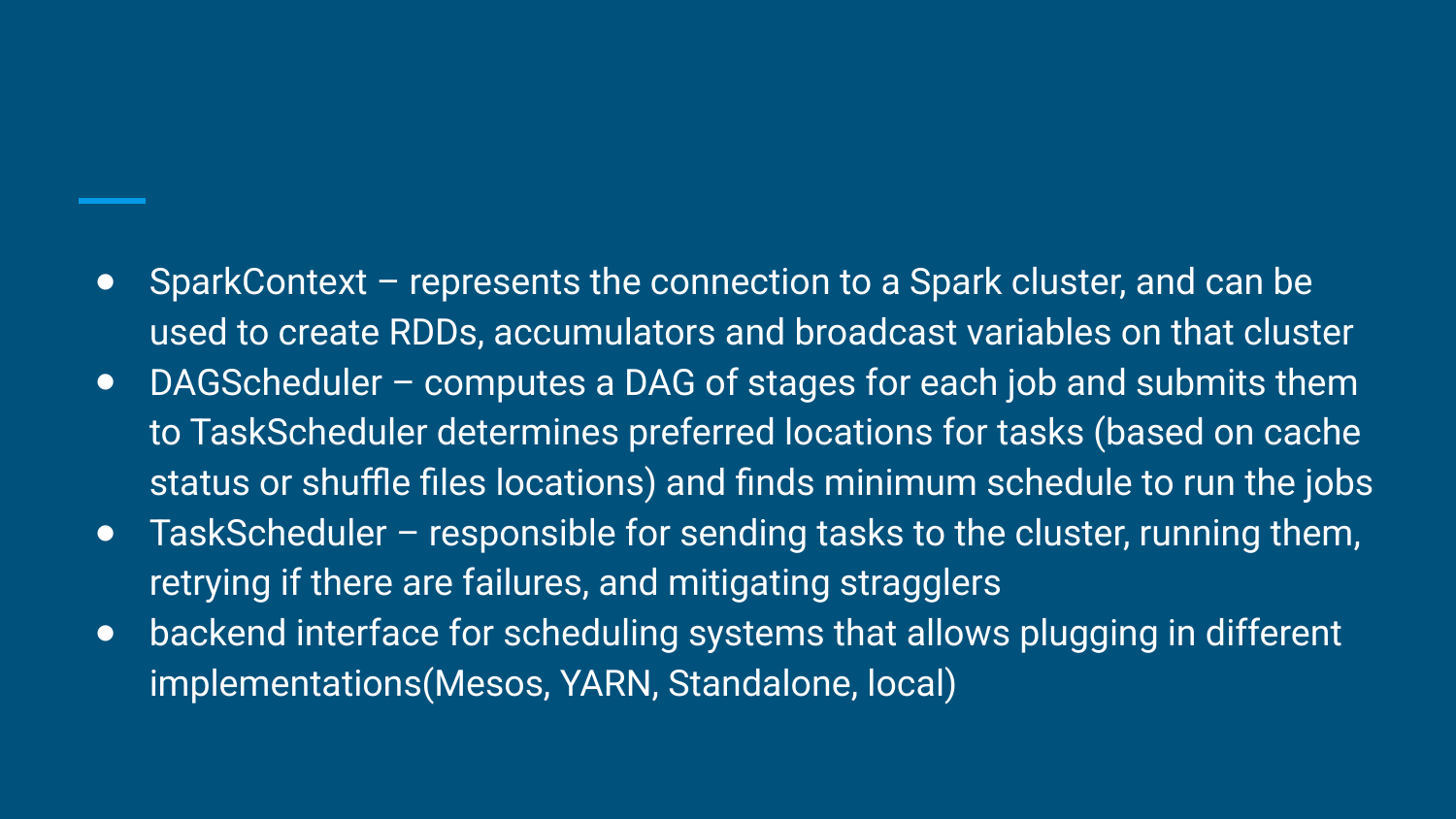

#
SparkContext – represents the connection to a Spark cluster, and can be used to create RDDs, accumulators and broadcast variables on that cluster
DAGScheduler – computes a DAG of stages for each job and submits them to TaskScheduler determines preferred locations for tasks (based on cache status or shuffle files locations) and finds minimum schedule to run the jobs
TaskScheduler – responsible for sending tasks to the cluster, running them, retrying if there are failures, and mitigating stragglers
backend interface for scheduling systems that allows plugging in different implementations(Mesos, YARN, Standalone, local)